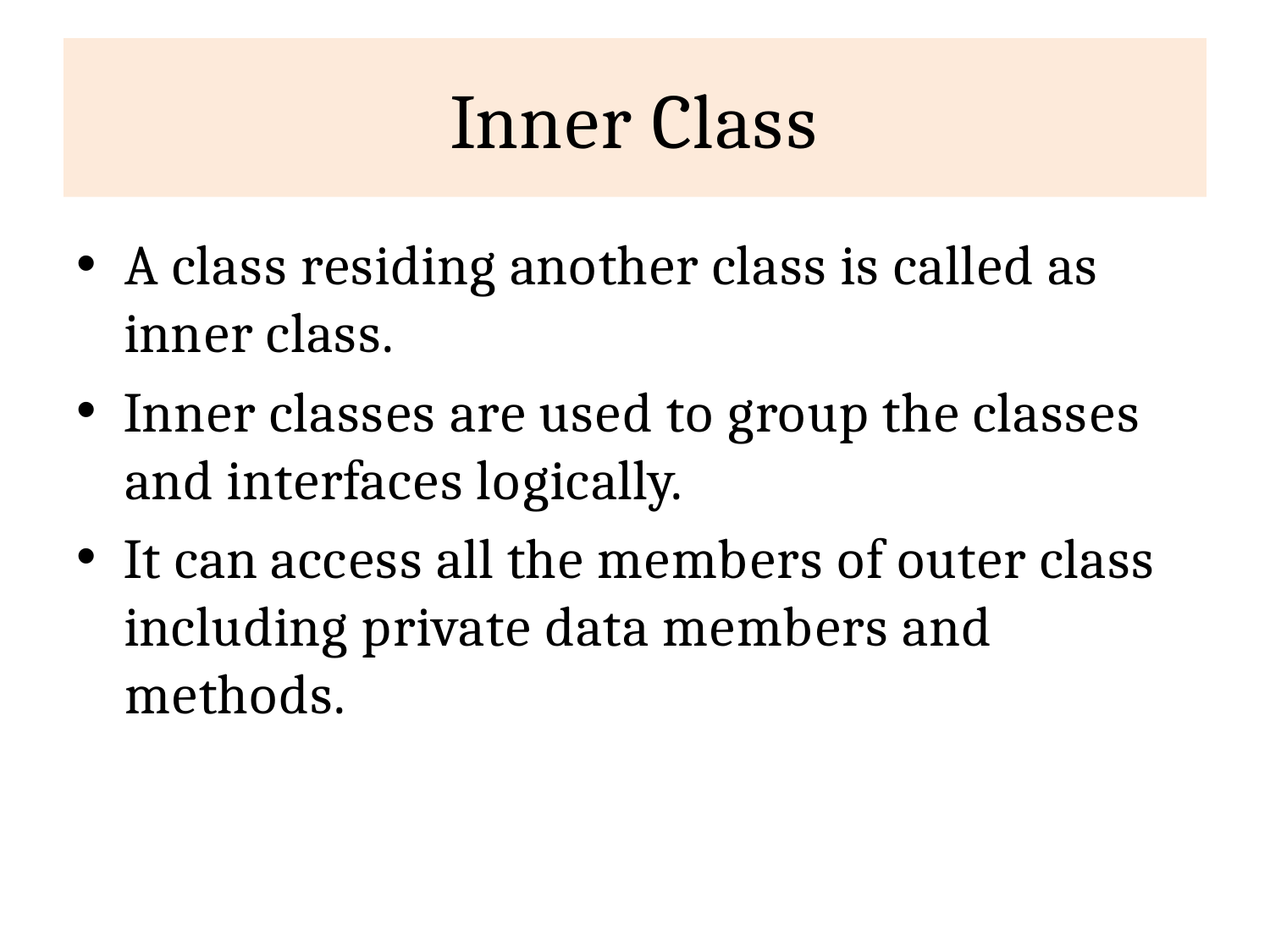

# Inner Class
A class residing another class is called as inner class.
Inner classes are used to group the classes and interfaces logically.
It can access all the members of outer class including private data members and methods.